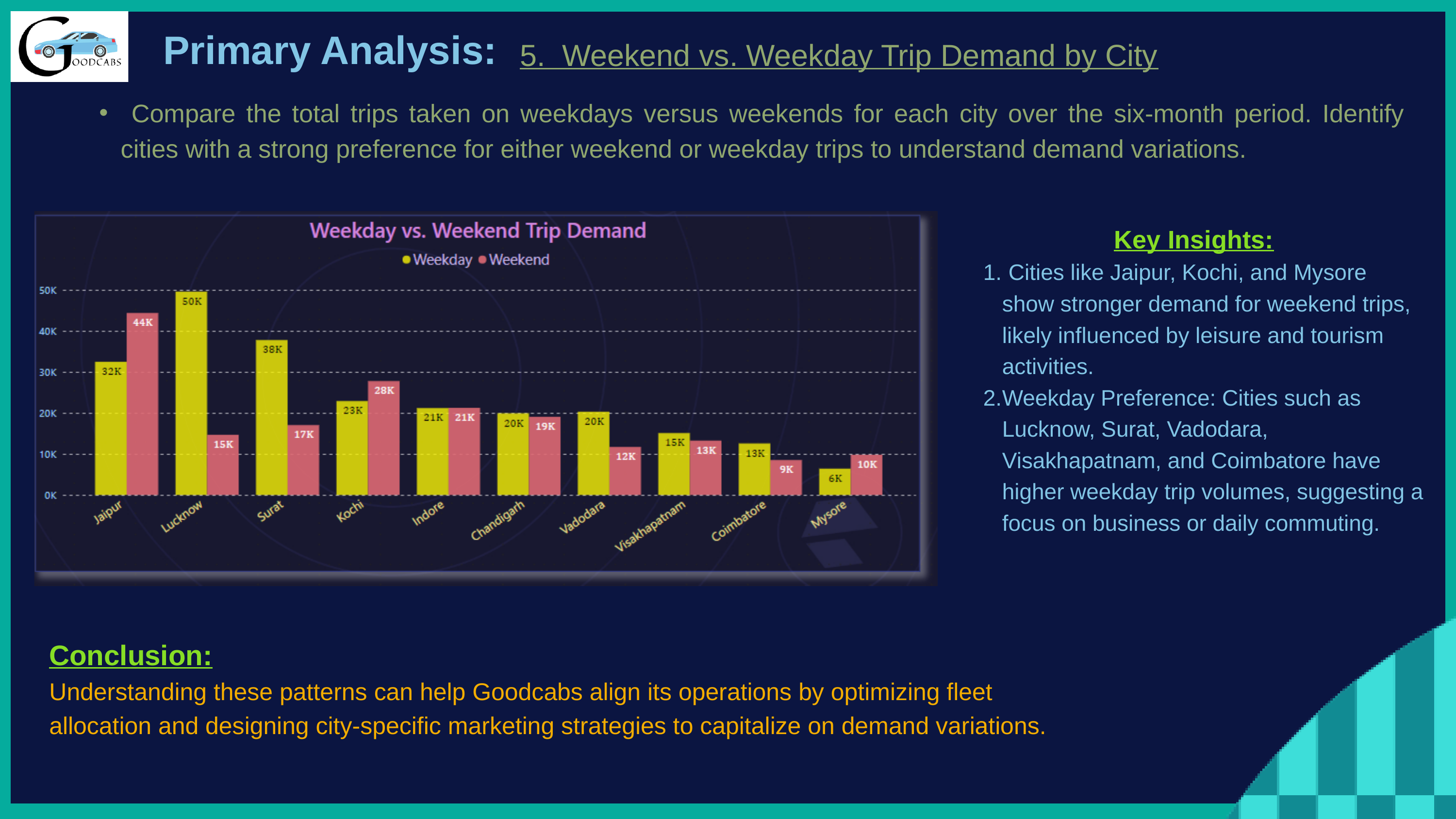

Primary Analysis:
5.  Weekend vs. Weekday Trip Demand by City
 Compare the total trips taken on weekdays versus weekends for each city over the six-month period. Identify cities with a strong preference for either weekend or weekday trips to understand demand variations.

Key Insights:
 Cities like Jaipur, Kochi, and Mysore show stronger demand for weekend trips, likely influenced by leisure and tourism activities.
Weekday Preference: Cities such as Lucknow, Surat, Vadodara, Visakhapatnam, and Coimbatore have higher weekday trip volumes, suggesting a focus on business or daily commuting.

Conclusion:
Understanding these patterns can help Goodcabs align its operations by optimizing fleet allocation and designing city-specific marketing strategies to capitalize on demand variations.